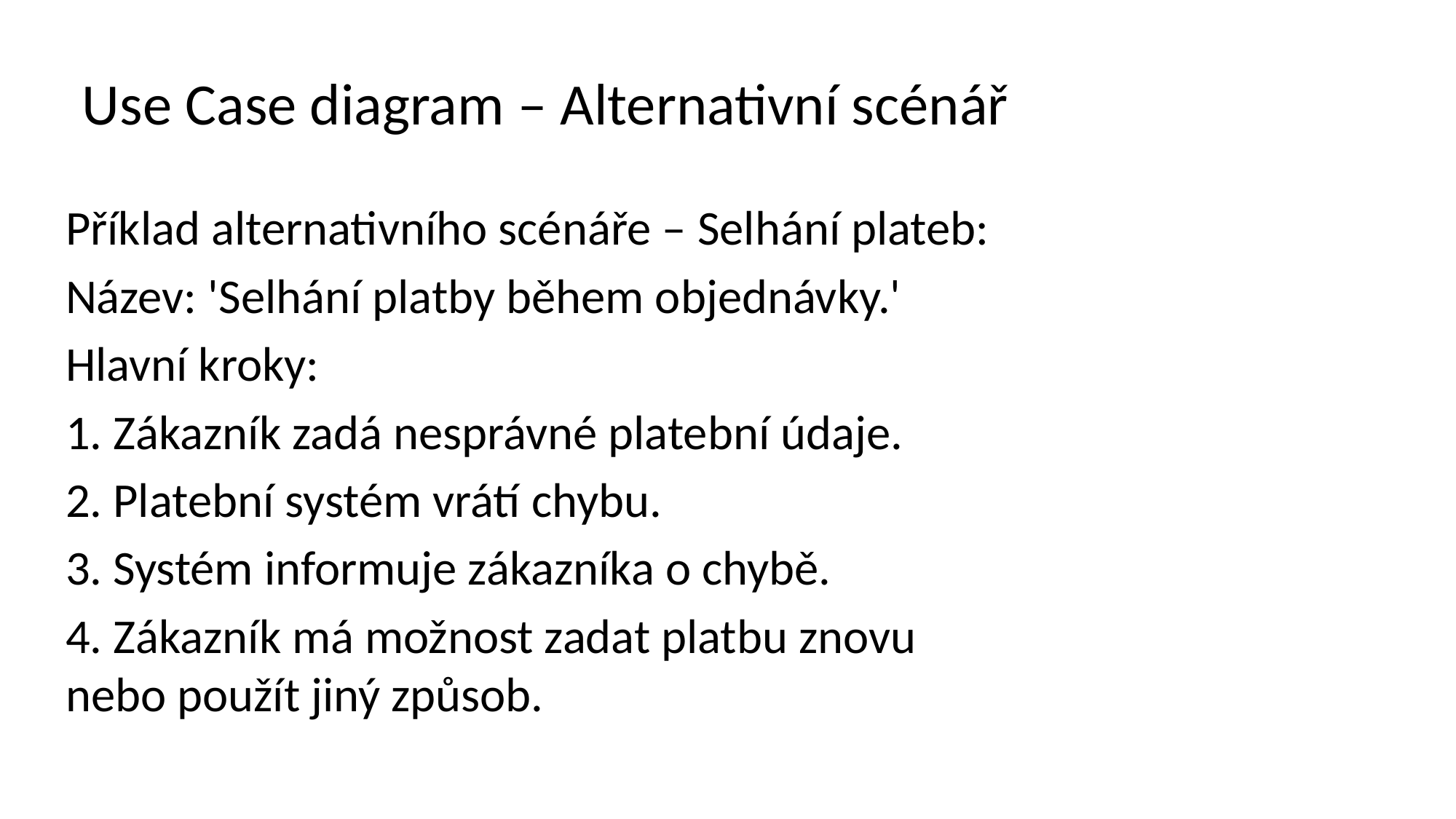

# Use Case diagram – Alternativní scénář
Příklad alternativního scénáře – Selhání plateb:
Název: 'Selhání platby během objednávky.'
Hlavní kroky:
1. Zákazník zadá nesprávné platební údaje.
2. Platební systém vrátí chybu.
3. Systém informuje zákazníka o chybě.
4. Zákazník má možnost zadat platbu znovu nebo použít jiný způsob.